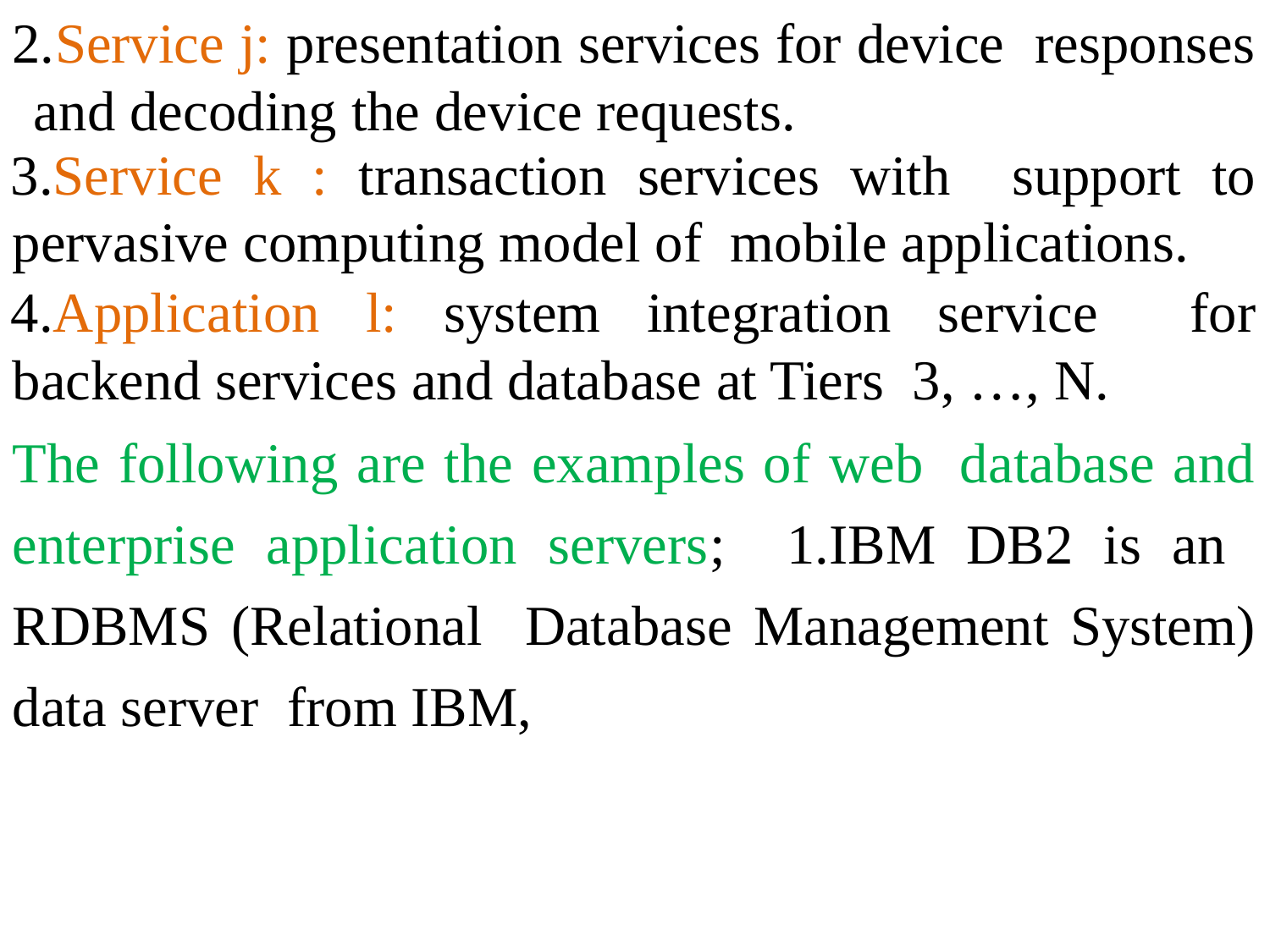

Service j: presentation services for device  responses and decoding the device requests.
Service k : transaction services with  support to pervasive computing model of  mobile applications.
Application l: system integration service  for backend services and database at Tiers  3, …, N.
The following are the examples of web  database and enterprise application servers;  1.IBM DB2 is an  RDBMS (Relational  Database Management System) data server  from IBM,